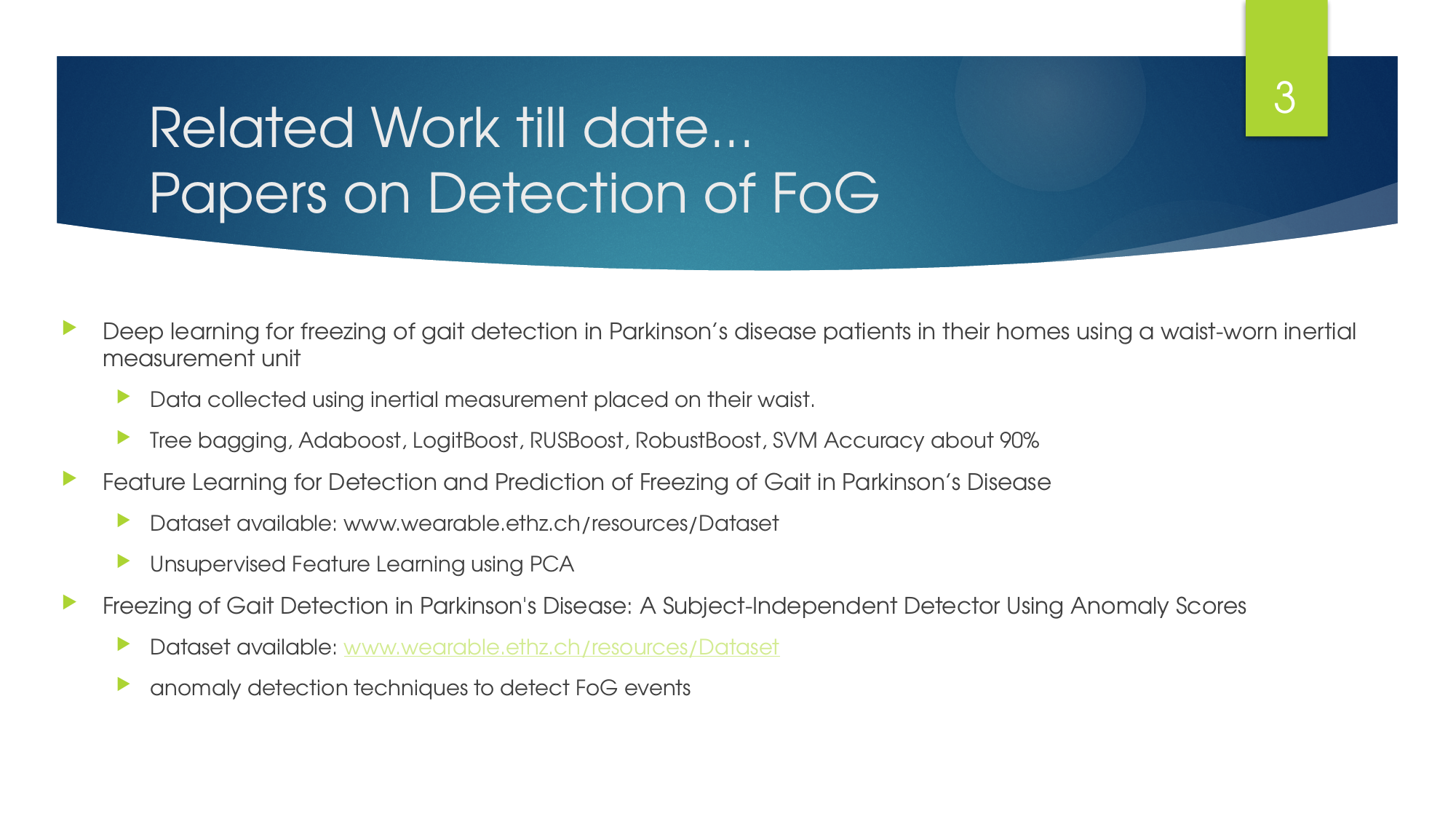

3
# Related Work till date... Papers on Detection of FoG
Deep learning for freezing of gait detection in Parkinson’s disease patients in their homes using a waist-worn inertial measurement unit
Data collected using inertial measurement placed on their waist.
Tree bagging, Adaboost, LogitBoost, RUSBoost, RobustBoost, SVM Accuracy about 90%
Feature Learning for Detection and Prediction of Freezing of Gait in Parkinson’s Disease
Dataset available: www.wearable.ethz.ch/resources/Dataset
Unsupervised Feature Learning using PCA
Freezing of Gait Detection in Parkinson's Disease: A Subject-Independent Detector Using Anomaly Scores
Dataset available: www.wearable.ethz.ch/resources/Dataset
anomaly detection techniques to detect FoG events